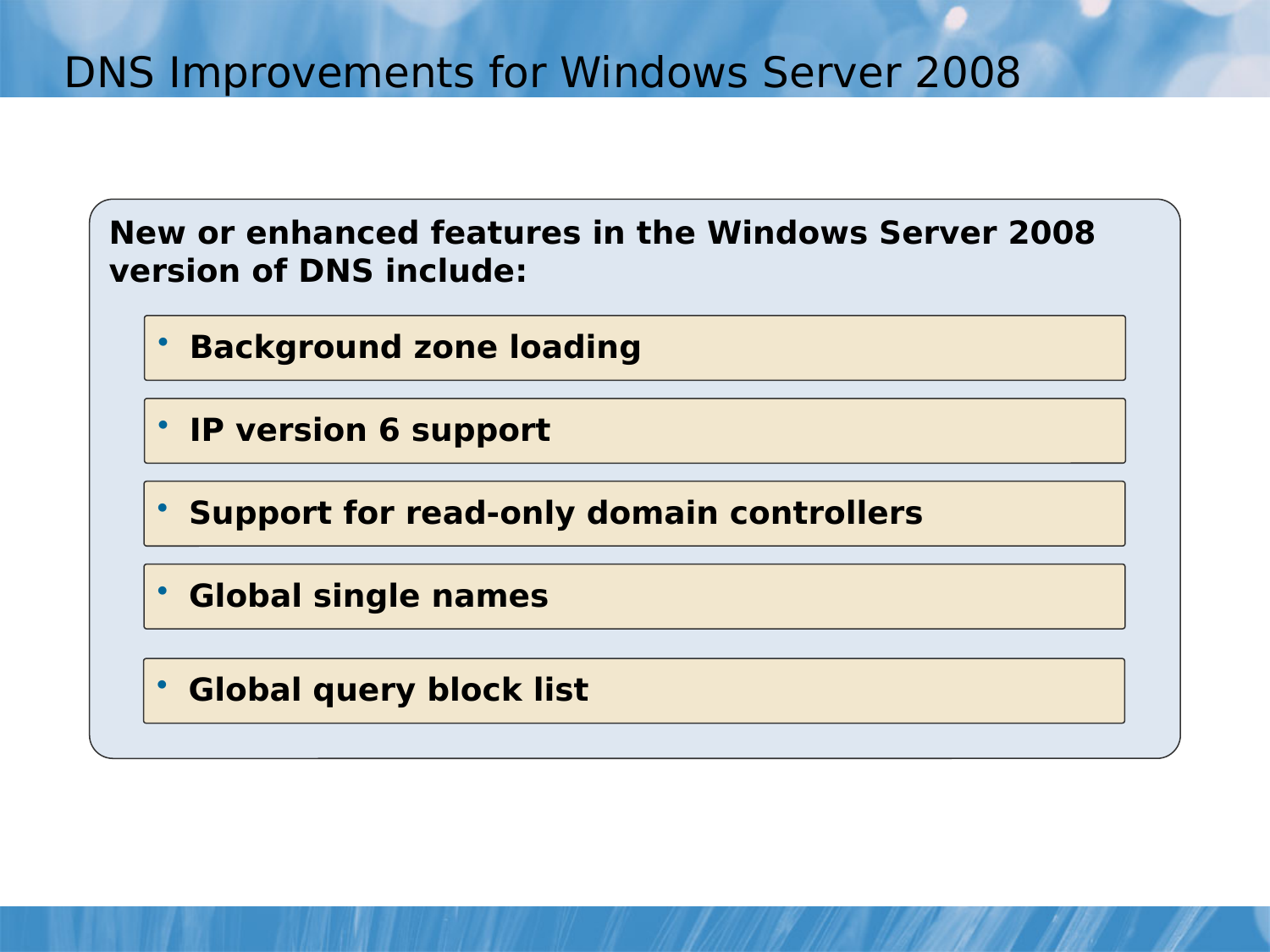

# DNS Improvements for Windows Server 2008
New or enhanced features in the Windows Server 2008 version of DNS include:
Background zone loading
IP version 6 support
Support for read-only domain controllers
Global single names
Global query block list